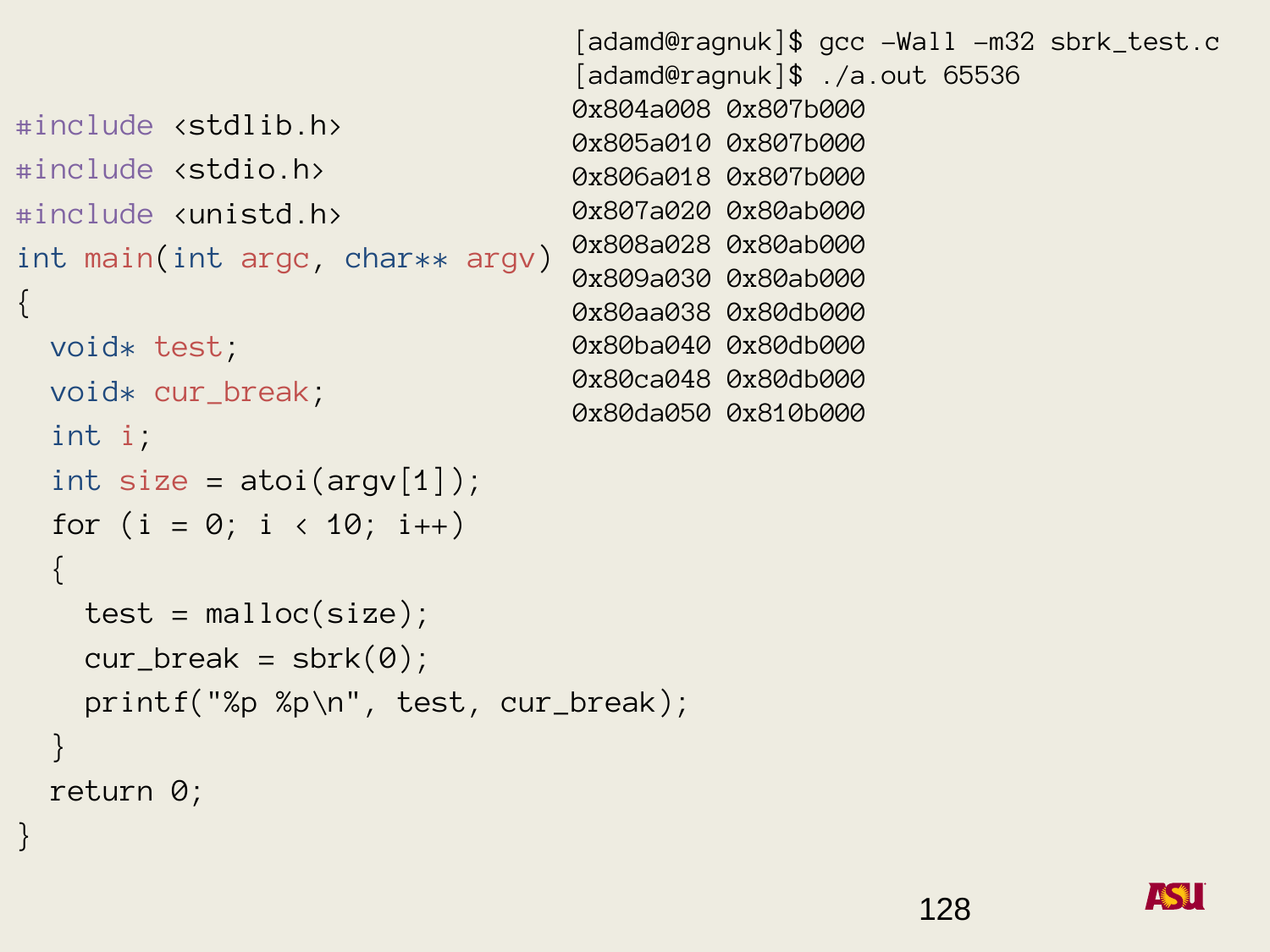

[adamd@ragnuk]$ gcc –Wall –m32 sbrk_test.c
[adamd@ragnuk]$ ./a.out 65536
0x804a008 0x807b000
0x805a010 0x807b000
0x806a018 0x807b000
0x807a020 0x80ab000
0x808a028 0x80ab000
0x809a030 0x80ab000
0x80aa038 0x80db000
0x80ba040 0x80db000
0x80ca048 0x80db000
0x80da050 0x810b000
#include <stdlib.h>
#include <stdio.h>
#include <unistd.h>
int main(int argc, char** argv)
{
  void* test;
  void* cur_break;
  int i;
  int size = atoi(argv[1]);
  for (i = 0; i < 10; i++)
  {
    test = malloc(size);
    cur_break = sbrk(0);
    printf("%p %p\n", test, cur_break);
  }
  return 0;
}
128